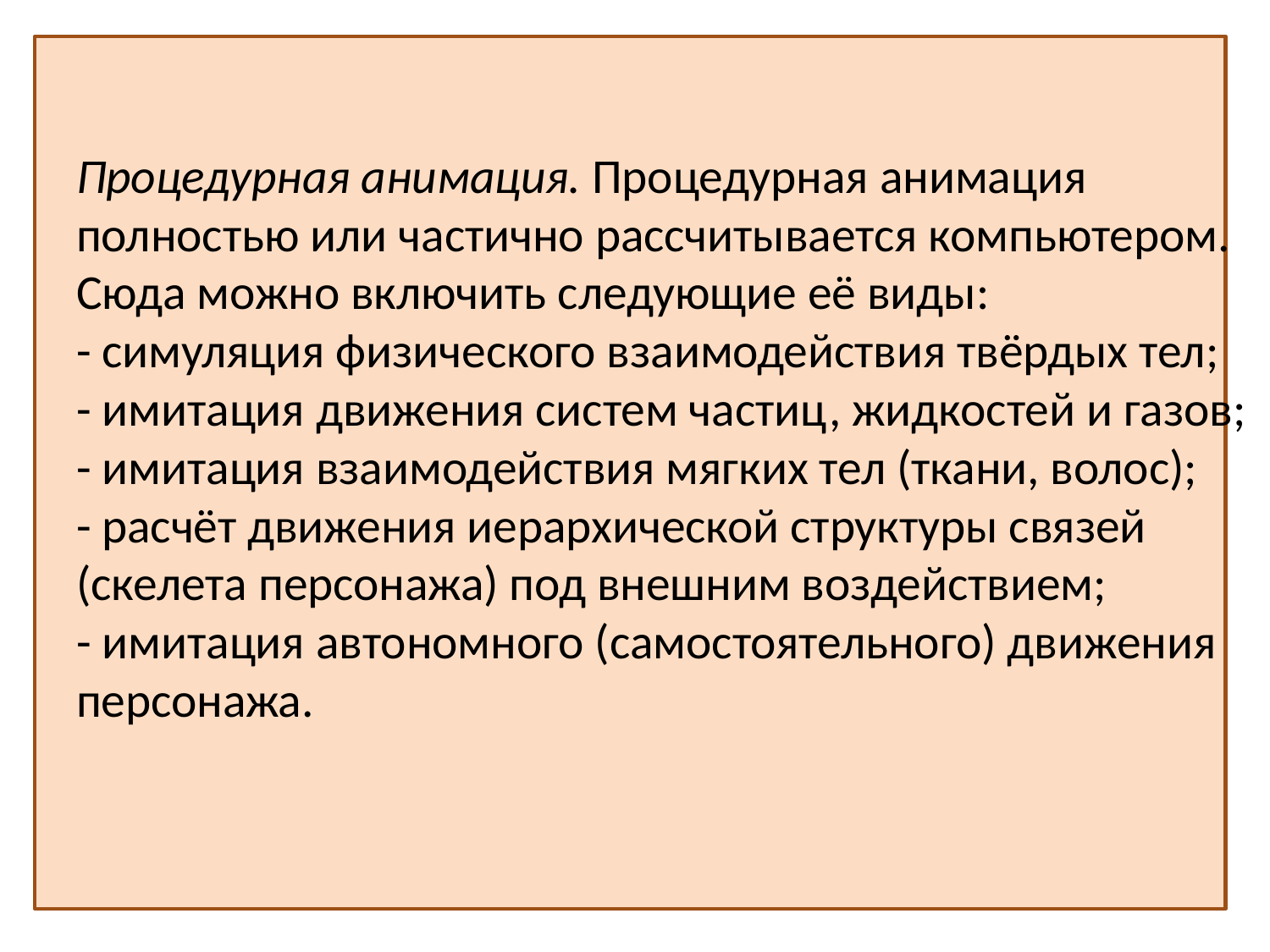

# Процедурная анимация. Процедурная анимация полностью или частично рассчитывается компьютером. Сюда можно включить следующие её виды: - симуляция физического взаимодействия твёрдых тел; - имитация движения систем частиц, жидкостей и газов; - имитация взаимодействия мягких тел (ткани, волос); - расчёт движения иерархической структуры связей (скелета персонажа) под внешним воздействием; - имитация автономного (самостоятельного) движения персонажа.